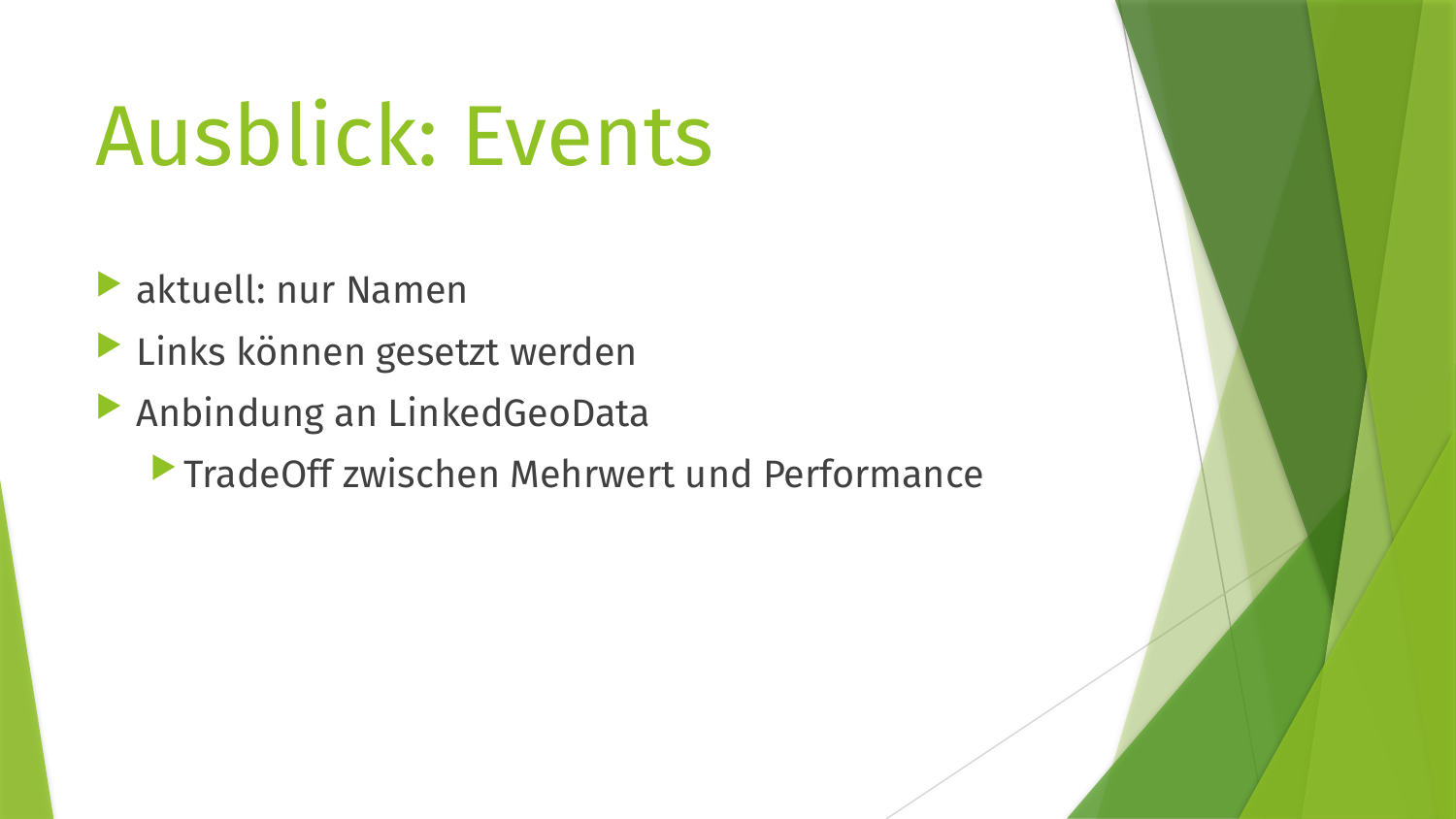

# Ausblick: Events
aktuell: nur Namen
Links können gesetzt werden
Anbindung an LinkedGeoData
TradeOff zwischen Mehrwert und Performance